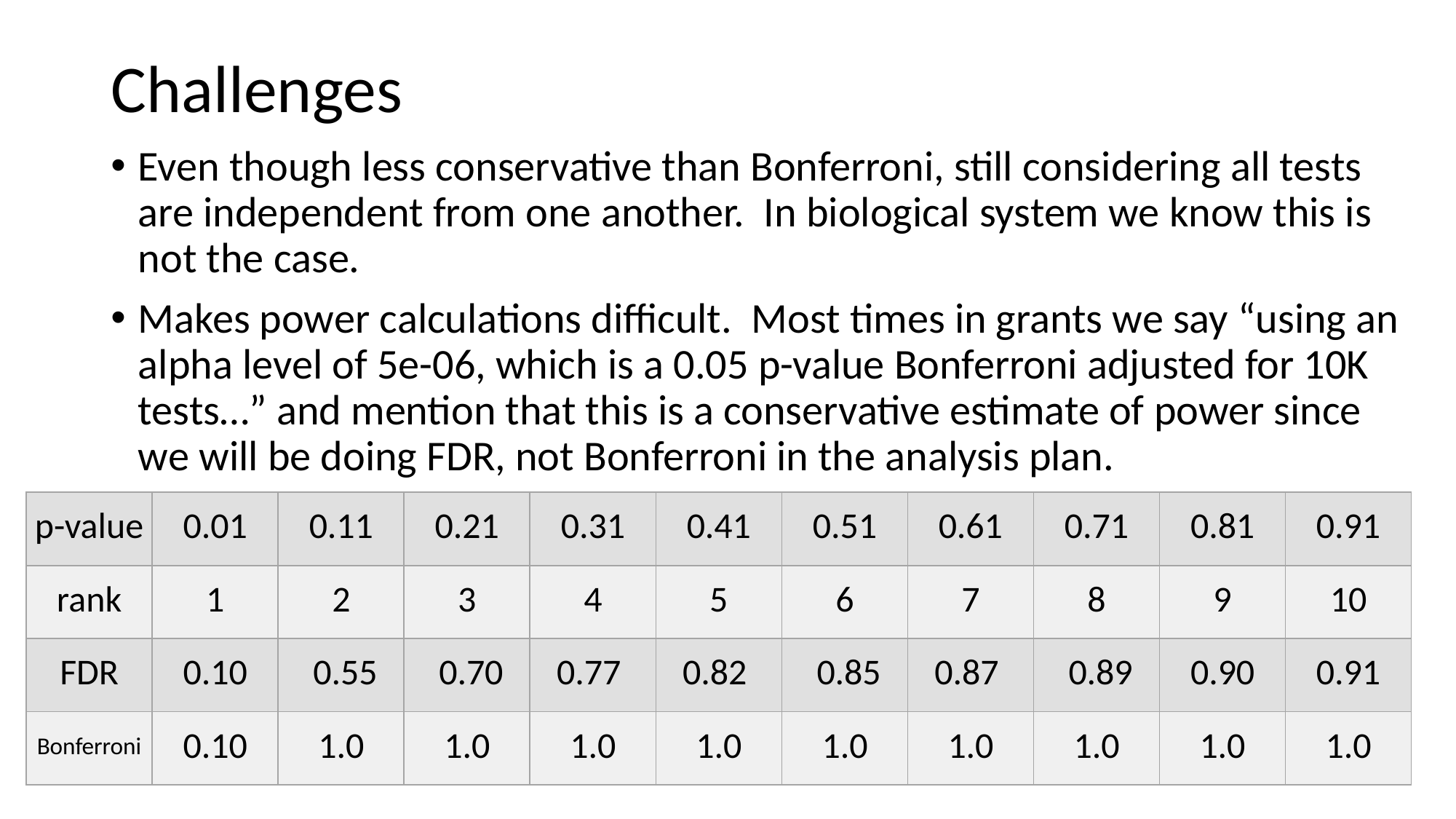

# Challenges
Even though less conservative than Bonferroni, still considering all tests are independent from one another.  In biological system we know this is not the case.
Makes power calculations difficult.  Most times in grants we say “using an alpha level of 5e-06, which is a 0.05 p-value Bonferroni adjusted for 10K tests…” and mention that this is a conservative estimate of power since we will be doing FDR, not Bonferroni in the analysis plan.
| p-value | 0.01 | 0.11 | 0.21 | 0.31 | 0.41 | 0.51 | 0.61 | 0.71 | 0.81 | 0.91 |
| --- | --- | --- | --- | --- | --- | --- | --- | --- | --- | --- |
| rank | 1 | 2 | 3 | 4 | 5 | 6 | 7 | 8 | 9 | 10 |
| FDR | 0.10 | 0.55 | 0.70 | 0.77 | 0.82 | 0.85 | 0.87 | 0.89 | 0.90 | 0.91 |
| Bonferroni | 0.10 | 1.0 | 1.0 | 1.0 | 1.0 | 1.0 | 1.0 | 1.0 | 1.0 | 1.0 |